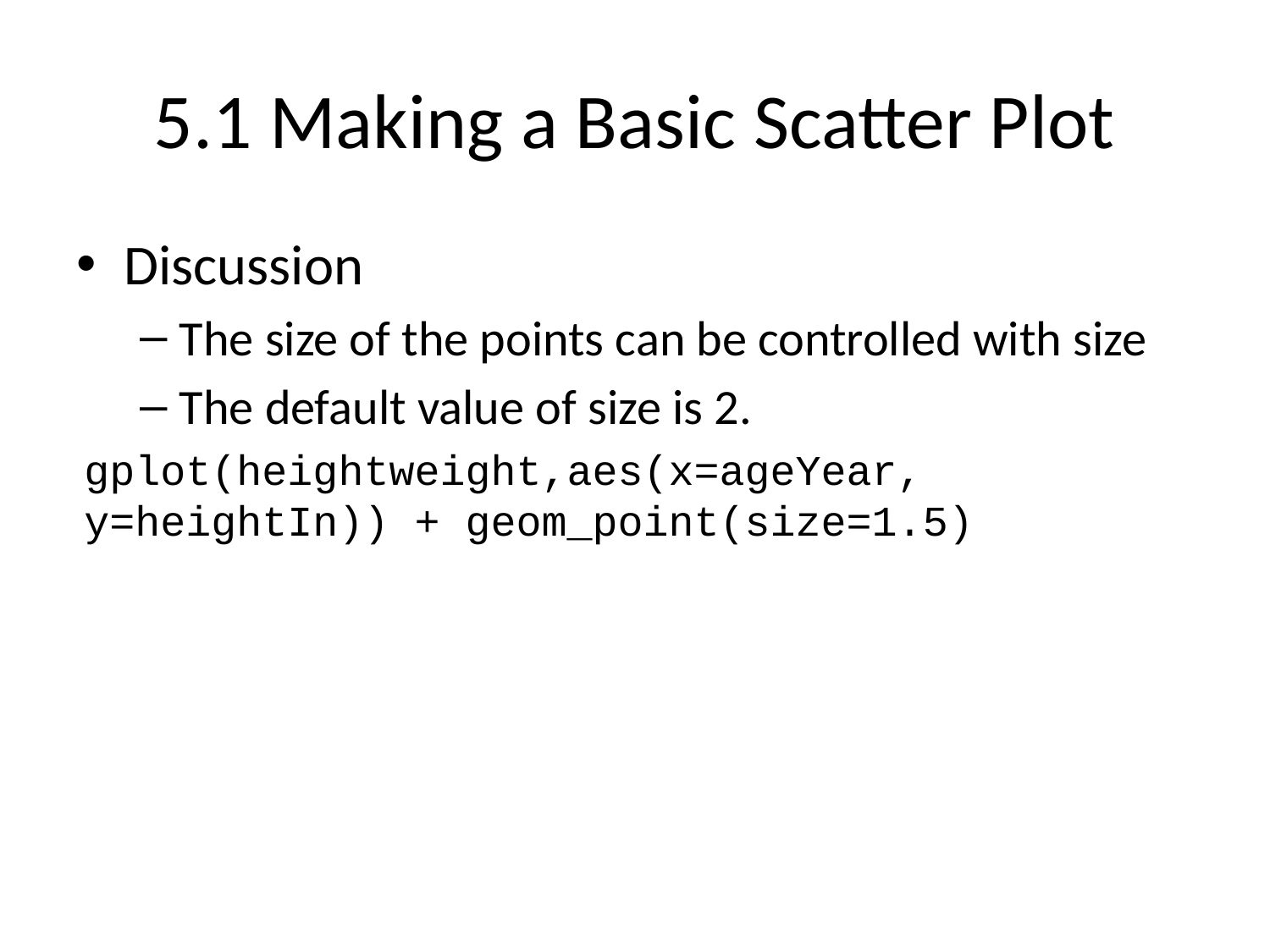

# 5.1 Making a Basic Scatter Plot
Discussion
The size of the points can be controlled with size
The default value of size is 2.
gplot(heightweight,aes(x=ageYear, y=heightIn)) + geom_point(size=1.5)